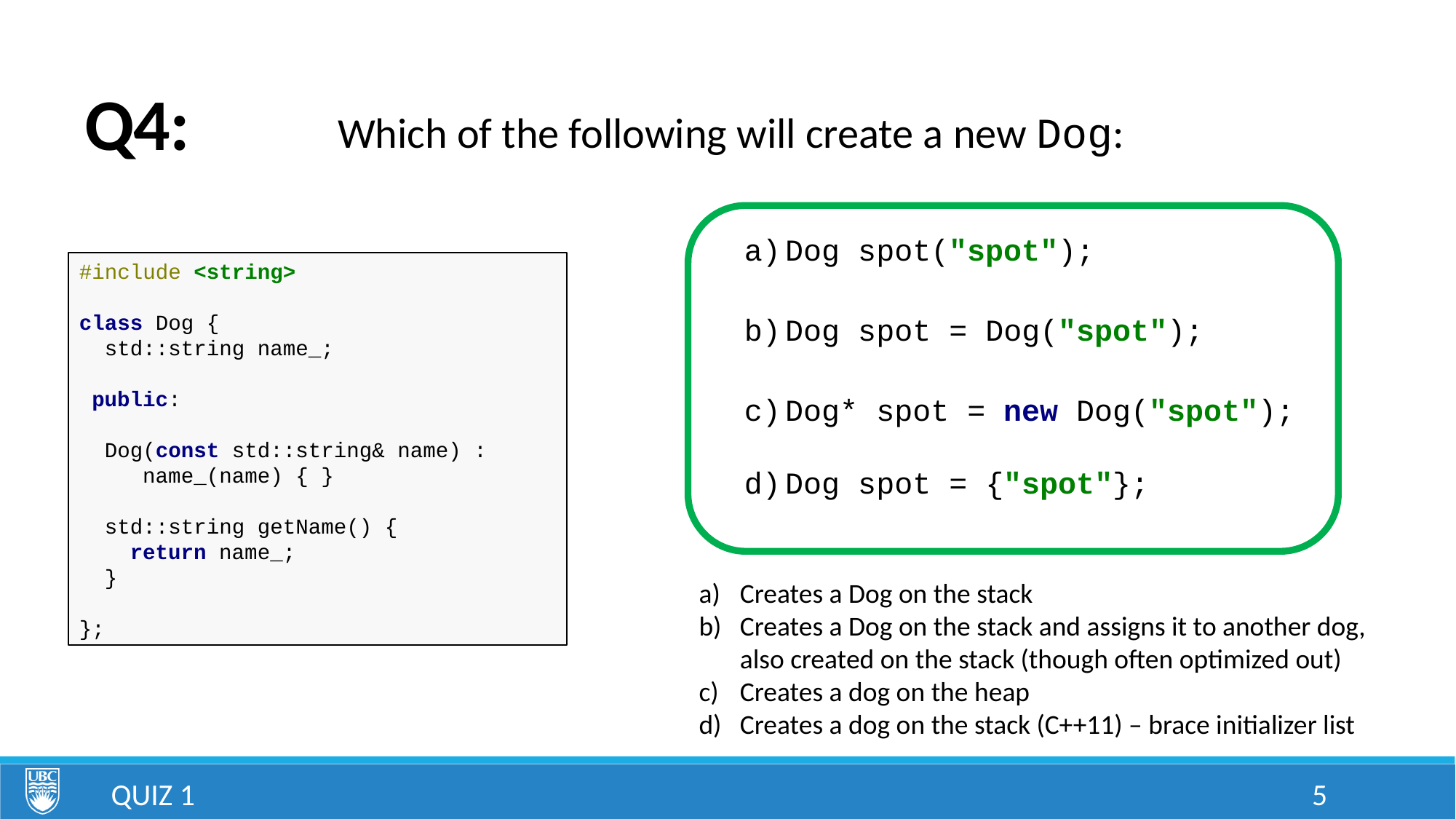

# Q4:
Which of the following will create a new Dog:

Dog spot("spot");

Dog spot = Dog("spot");

Dog* spot = new Dog("spot");

Dog spot = {"spot"};

#include <string>
class Dog {
  std::string name_;
 public:
  Dog(const std::string& name) :
     name_(name) { }
  std::string getName() {
    return name_;
  }
};
Creates a Dog on the stack
Creates a Dog on the stack and assigns it to another dog, also created on the stack (though often optimized out)
Creates a dog on the heap
Creates a dog on the stack (C++11) – brace initializer list
Quiz 1
5